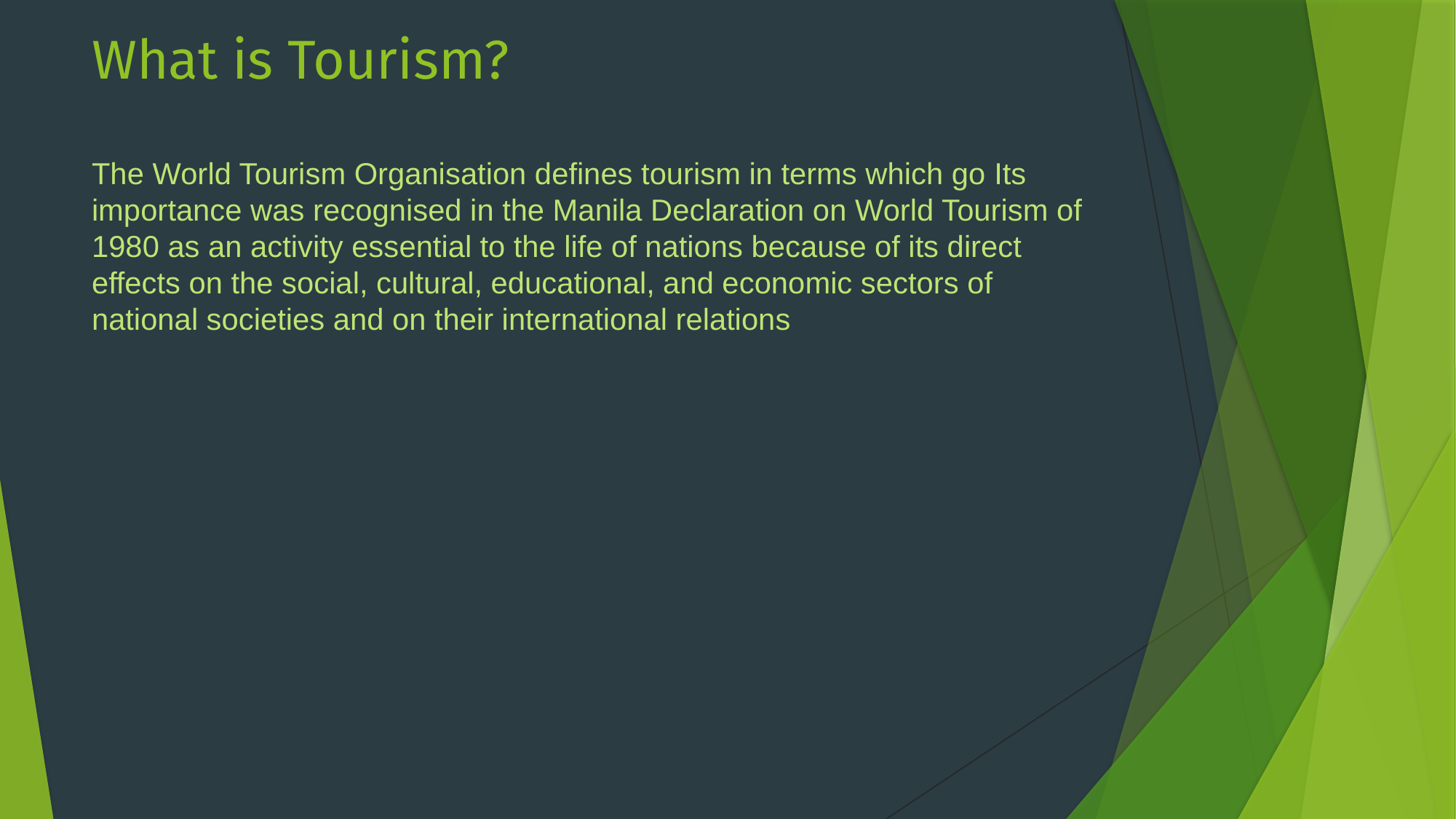

# What is Tourism?
The World Tourism Organisation defines tourism in terms which go Its importance was recognised in the Manila Declaration on World Tourism of 1980 as an activity essential to the life of nations because of its direct effects on the social, cultural, educational, and economic sectors of national societies and on their international relations